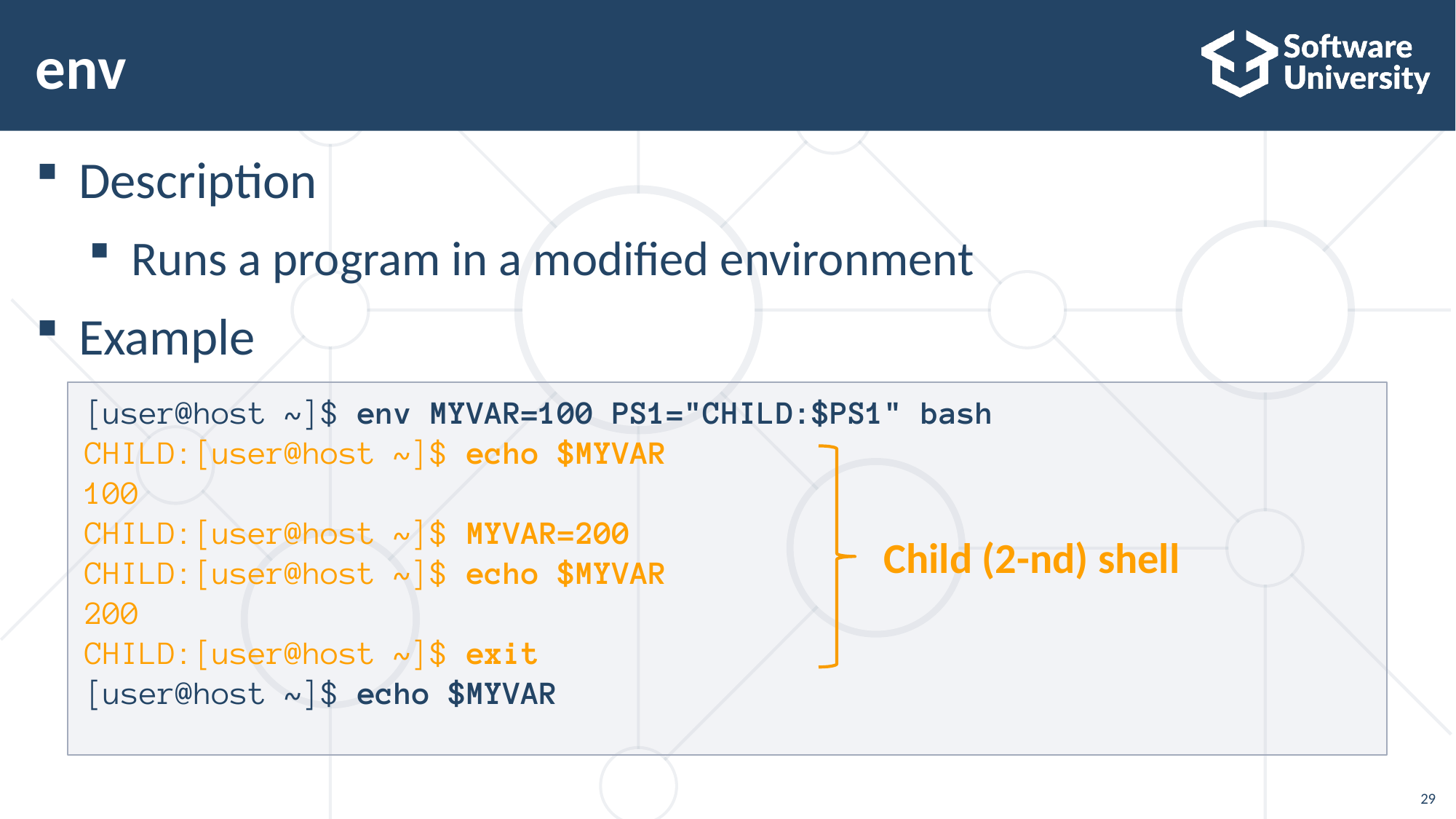

# env
Description
Runs a program in a modified environment
Example
[user@host ~]$ env MYVAR=100 PS1="CHILD:$PS1" bash
CHILD:[user@host ~]$ echo $MYVAR
100
CHILD:[user@host ~]$ MYVAR=200
CHILD:[user@host ~]$ echo $MYVAR
200
CHILD:[user@host ~]$ exit
[user@host ~]$ echo $MYVAR

Child (2-nd) shell
29